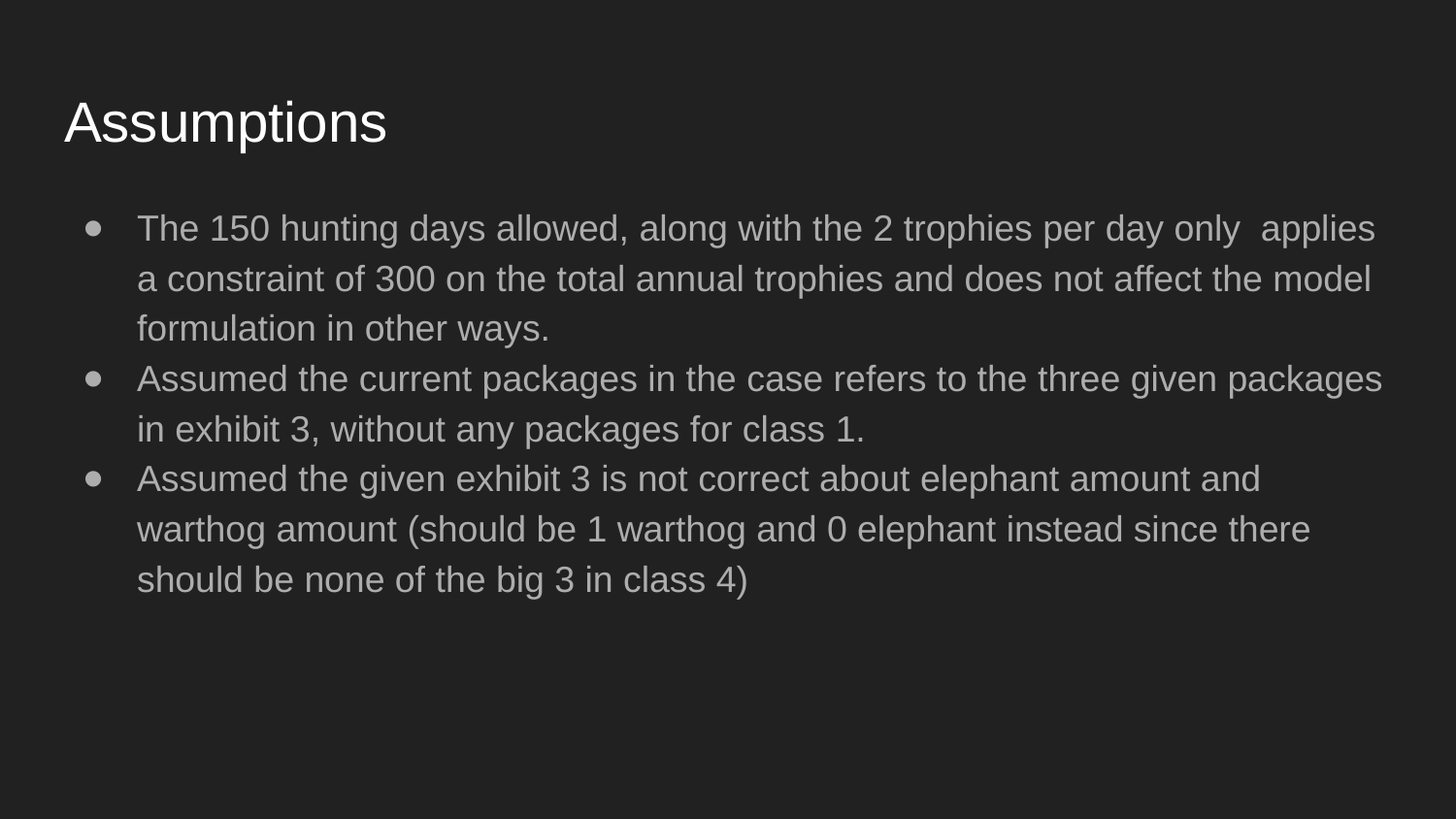

# Assumptions
The 150 hunting days allowed, along with the 2 trophies per day only  applies a constraint of 300 on the total annual trophies and does not affect the model formulation in other ways.
Assumed the current packages in the case refers to the three given packages in exhibit 3, without any packages for class 1.
Assumed the given exhibit 3 is not correct about elephant amount and warthog amount (should be 1 warthog and 0 elephant instead since there should be none of the big 3 in class 4)